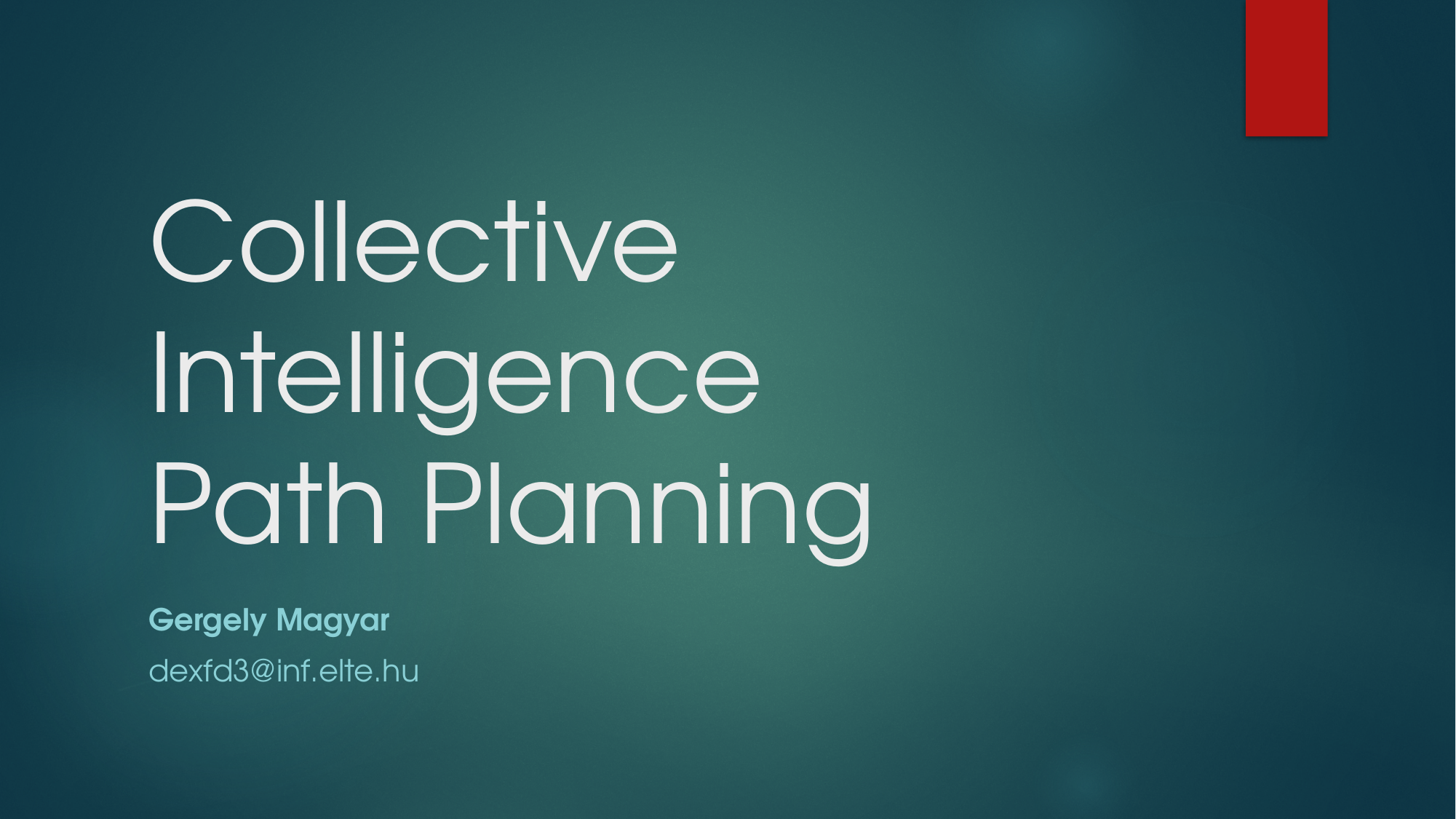

# Collective Intelligence Path Planning
Gergely Magyar
dexfd3@inf.elte.hu